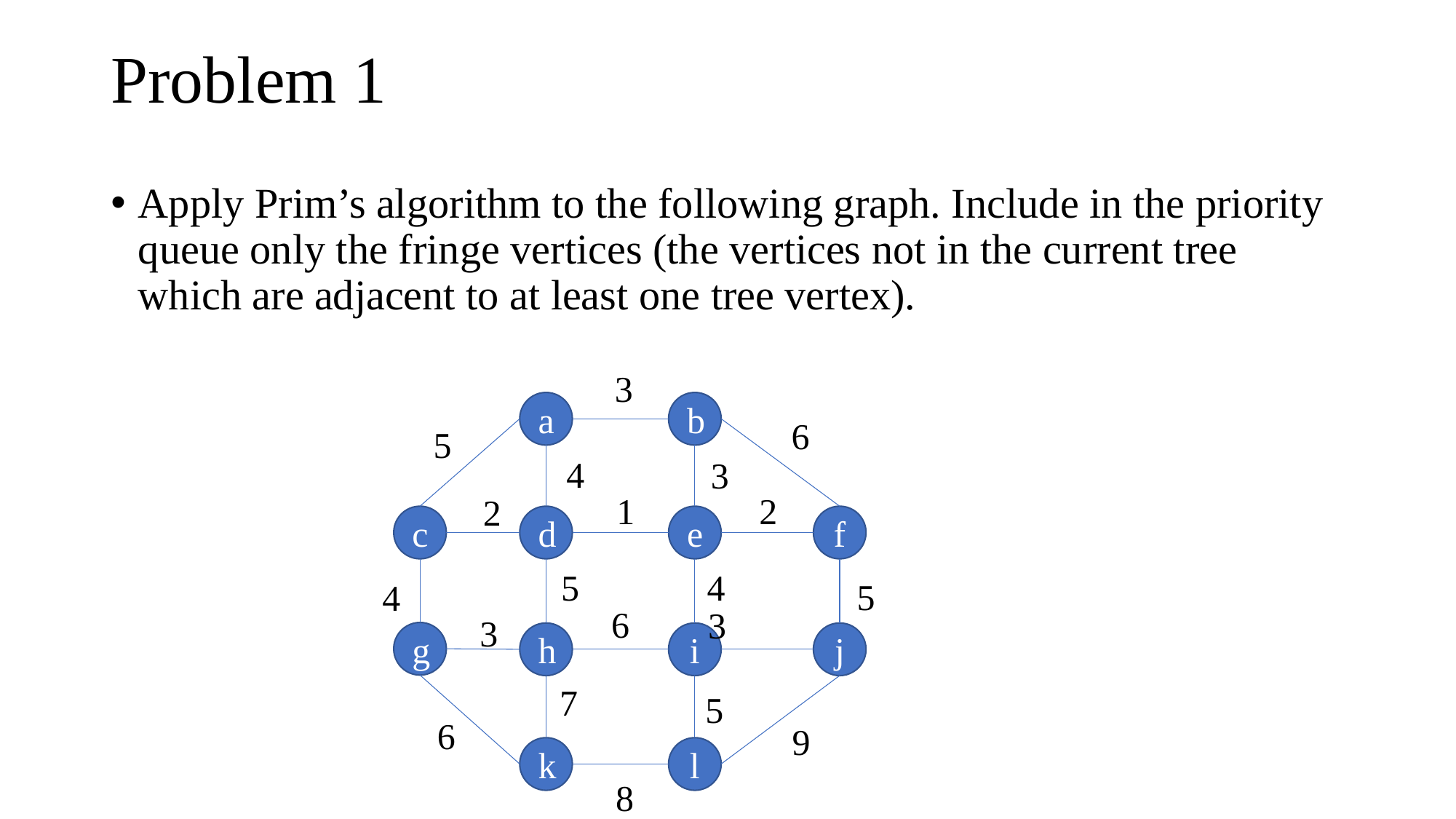

# Problem 1
Apply Prim’s algorithm to the following graph. Include in the priority queue only the fringe vertices (the vertices not in the current tree which are adjacent to at least one tree vertex).
3
b
a
6
5
4
3
2
1
2
e
f
d
c
4
5
5
4
6
3
3
g
h
i
j
7
5
6
9
l
k
8